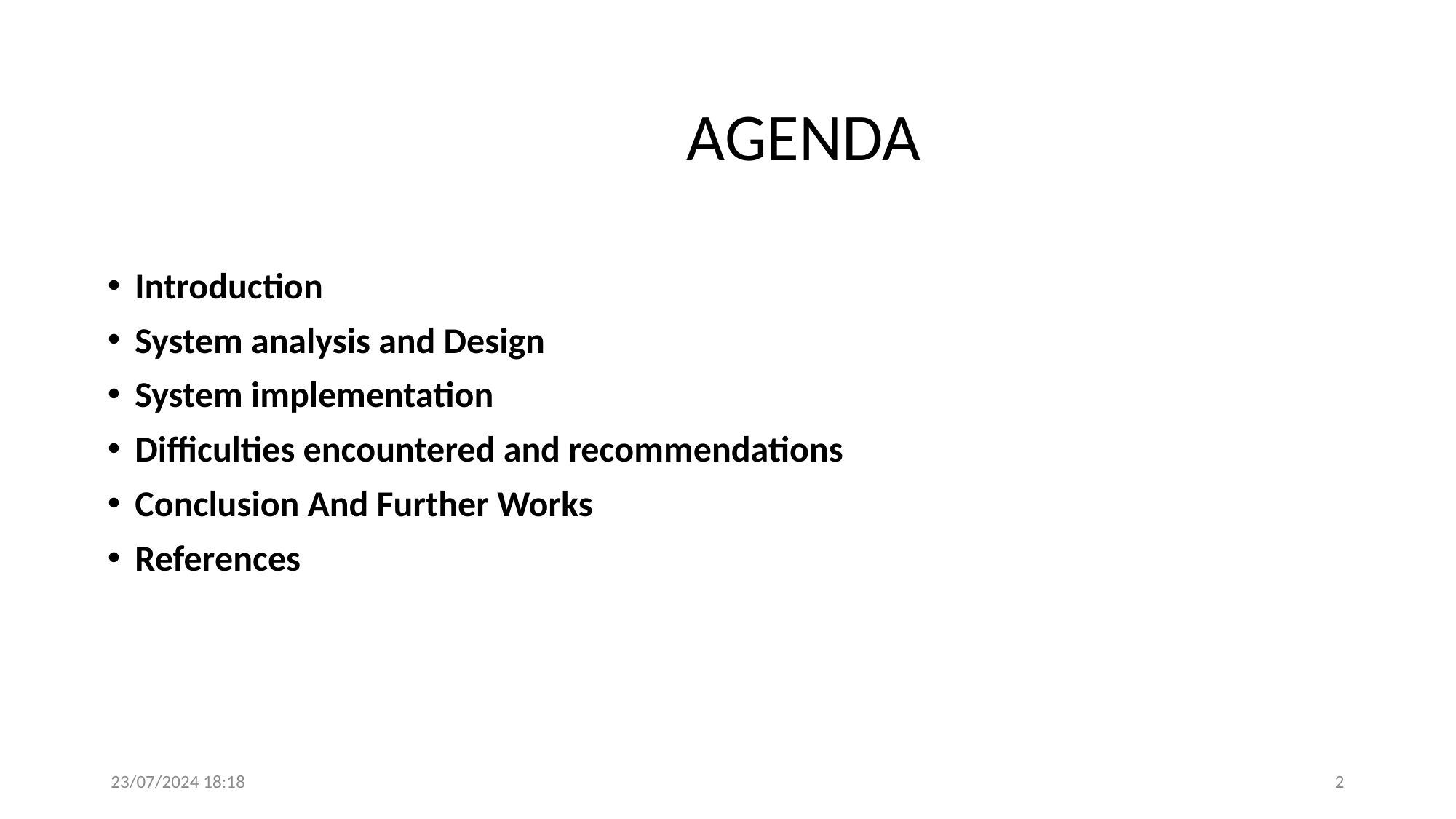

# AGENDA
Introduction
System analysis and Design
System implementation
Difficulties encountered and recommendations
Conclusion And Further Works
References
23/07/2024 18:18
2